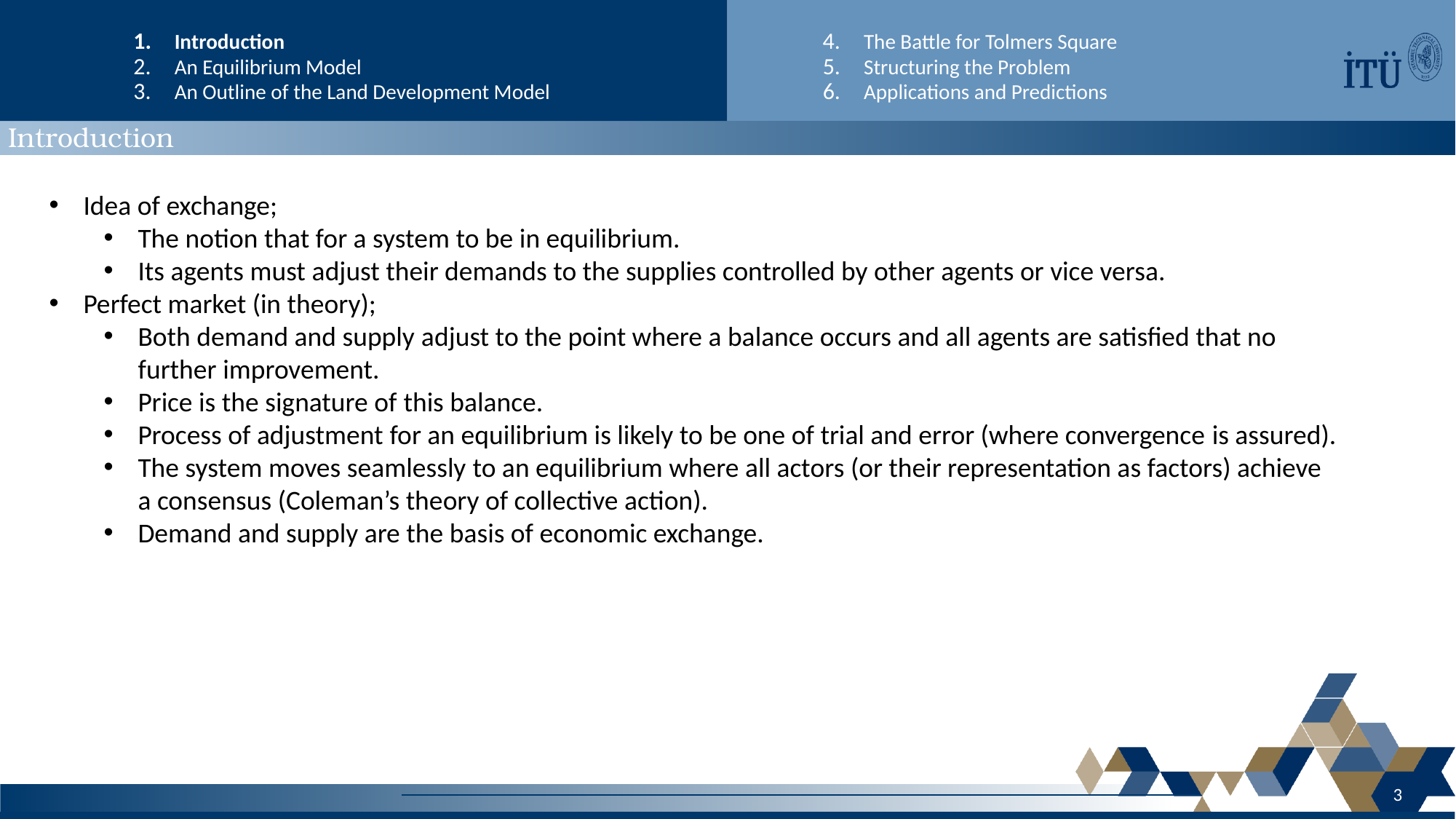

Introduction
An Equilibrium Model
An Outline of the Land Development Model
The Battle for Tolmers Square
Structuring the Problem
Applications and Predictions
Introduction
Idea of exchange;
The notion that for a system to be in equilibrium.
Its agents must adjust their demands to the supplies controlled by other agents or vice versa.
Perfect market (in theory);
Both demand and supply adjust to the point where a balance occurs and all agents are satisfied that no further improvement.
Price is the signature of this balance.
Process of adjustment for an equilibrium is likely to be one of trial and error (where convergence is assured).
The system moves seamlessly to an equilibrium where all actors (or their representation as factors) achieve a consensus (Coleman’s theory of collective action).
Demand and supply are the basis of economic exchange.

3